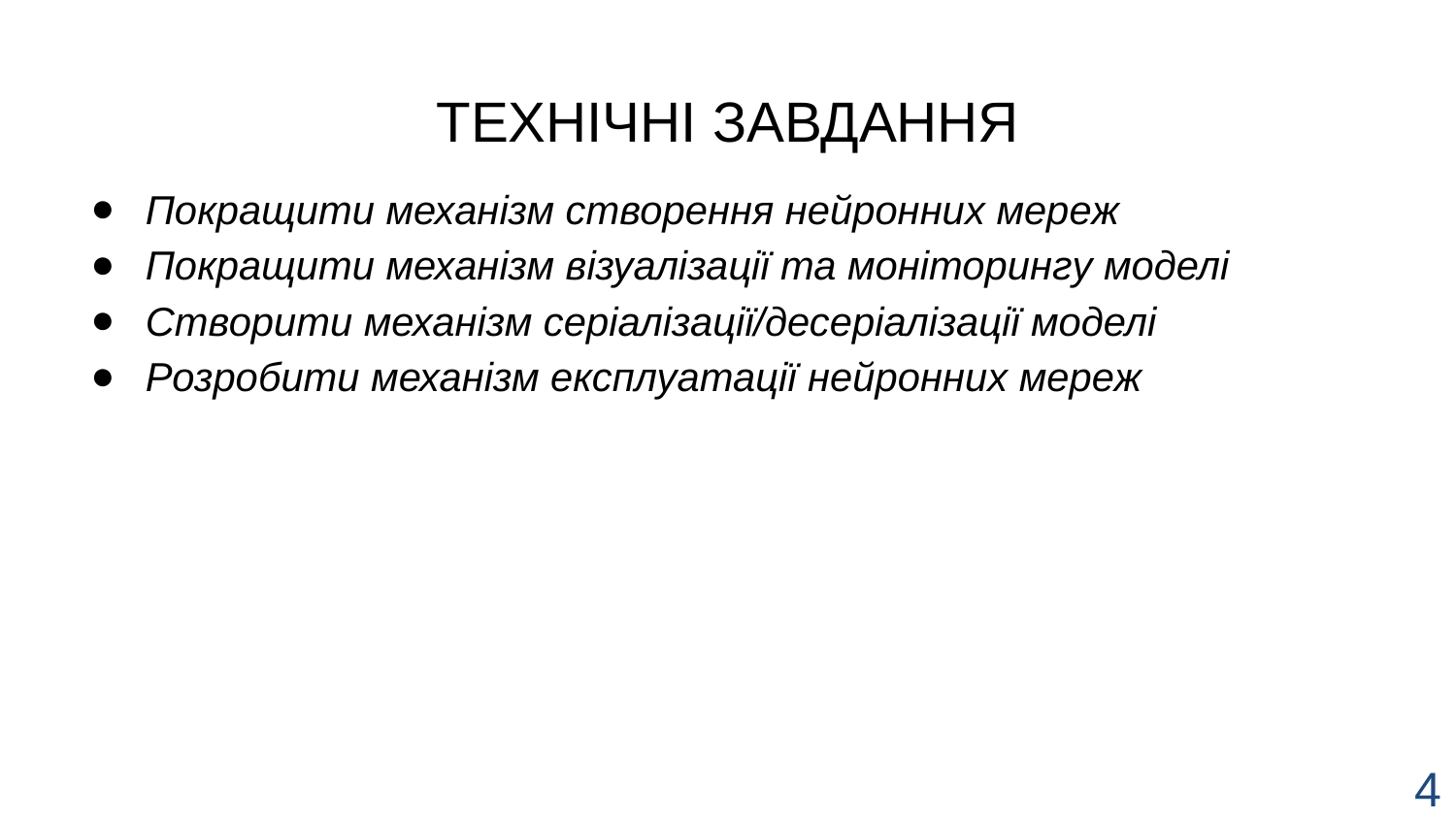

# ТЕХНІЧНІ ЗАВДАННЯ
Покращити механізм створення нейронних мереж
Покращити механізм візуалізації та моніторингу моделі
Створити механізм серіалізації/десеріалізації моделі
Розробити механізм експлуатації нейронних мереж

4